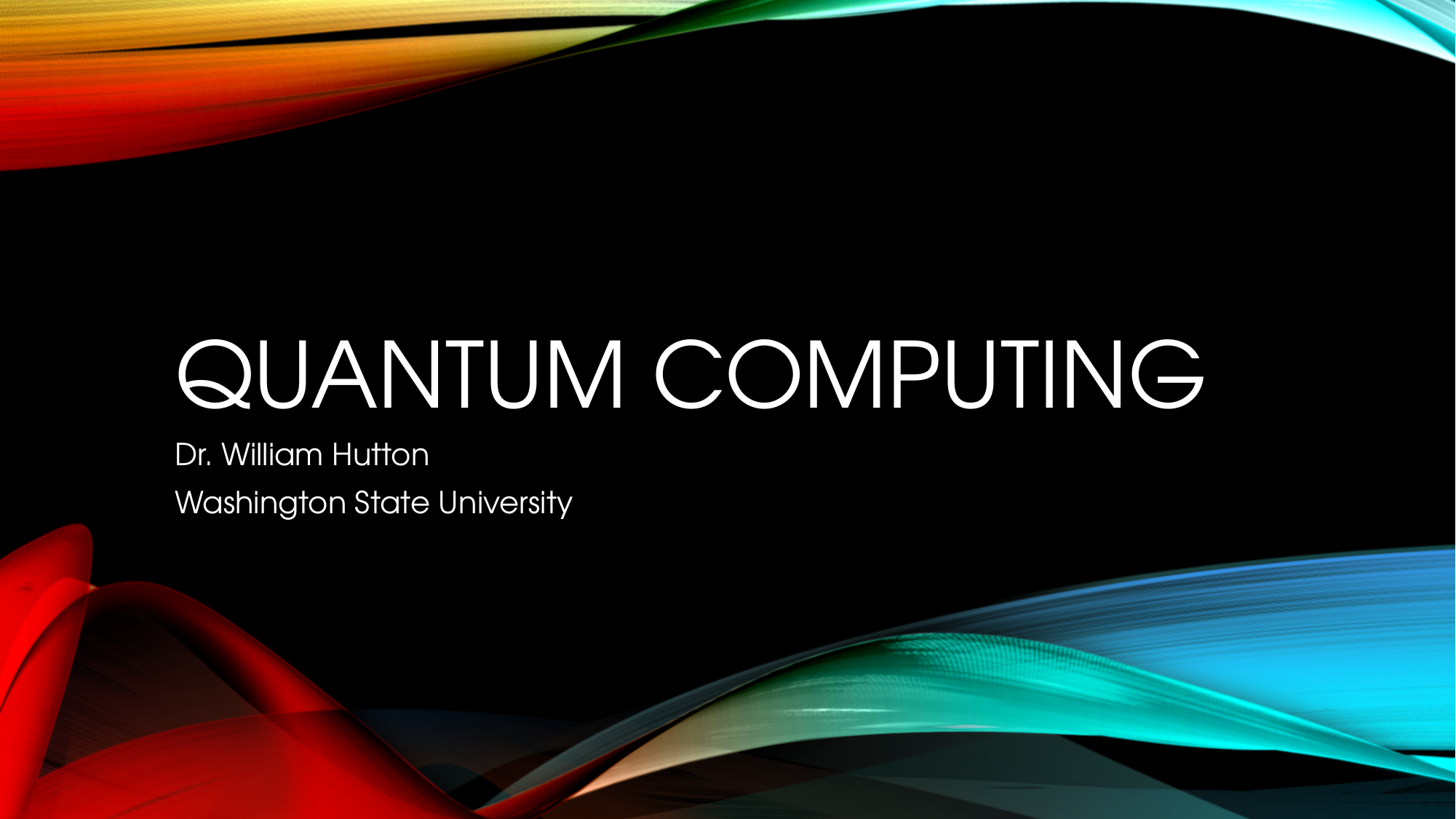

# Quantum Computing
Dr. William Hutton
Washington State University